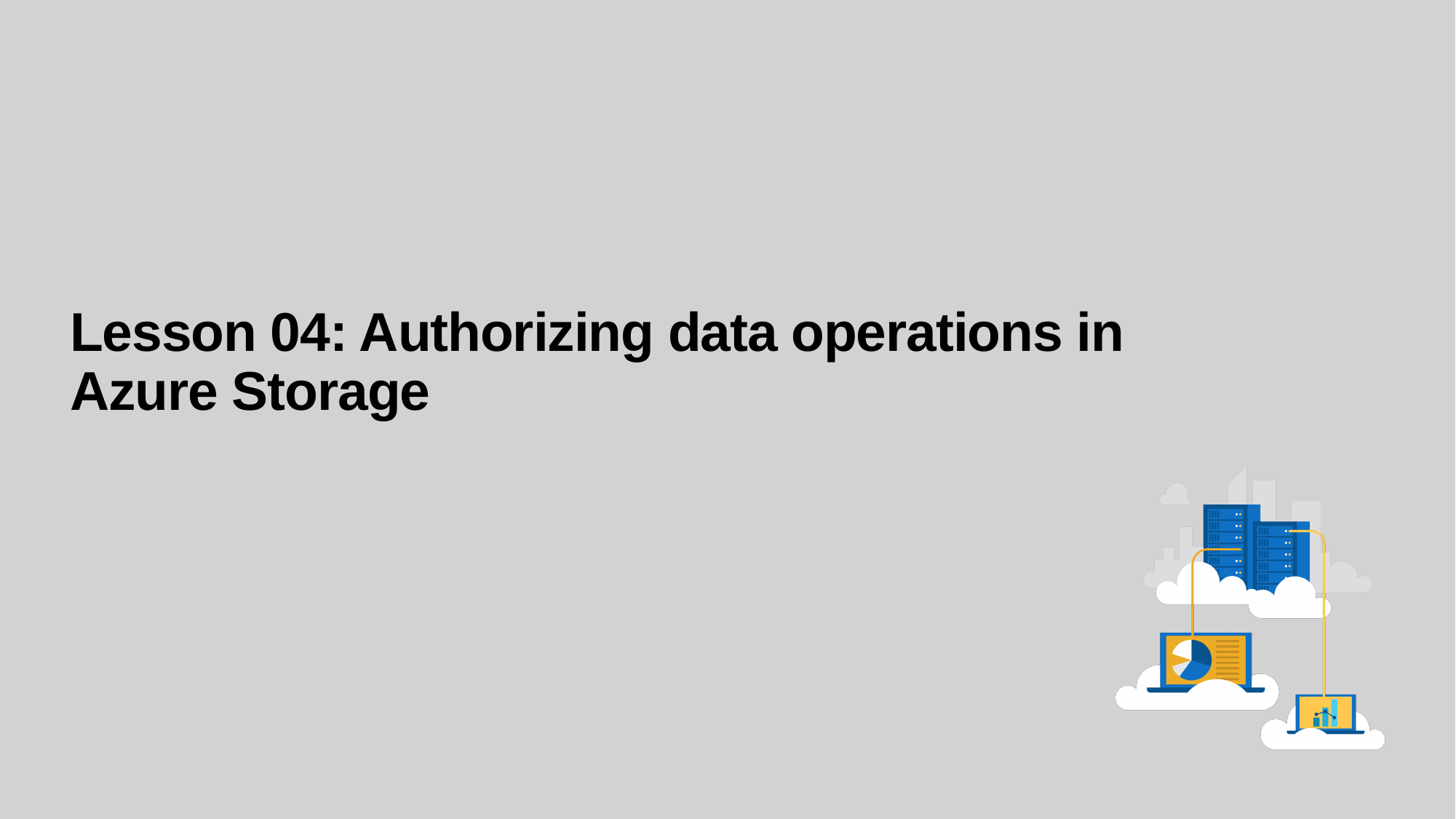

# Lesson 04: Authorizing data operations in Azure Storage